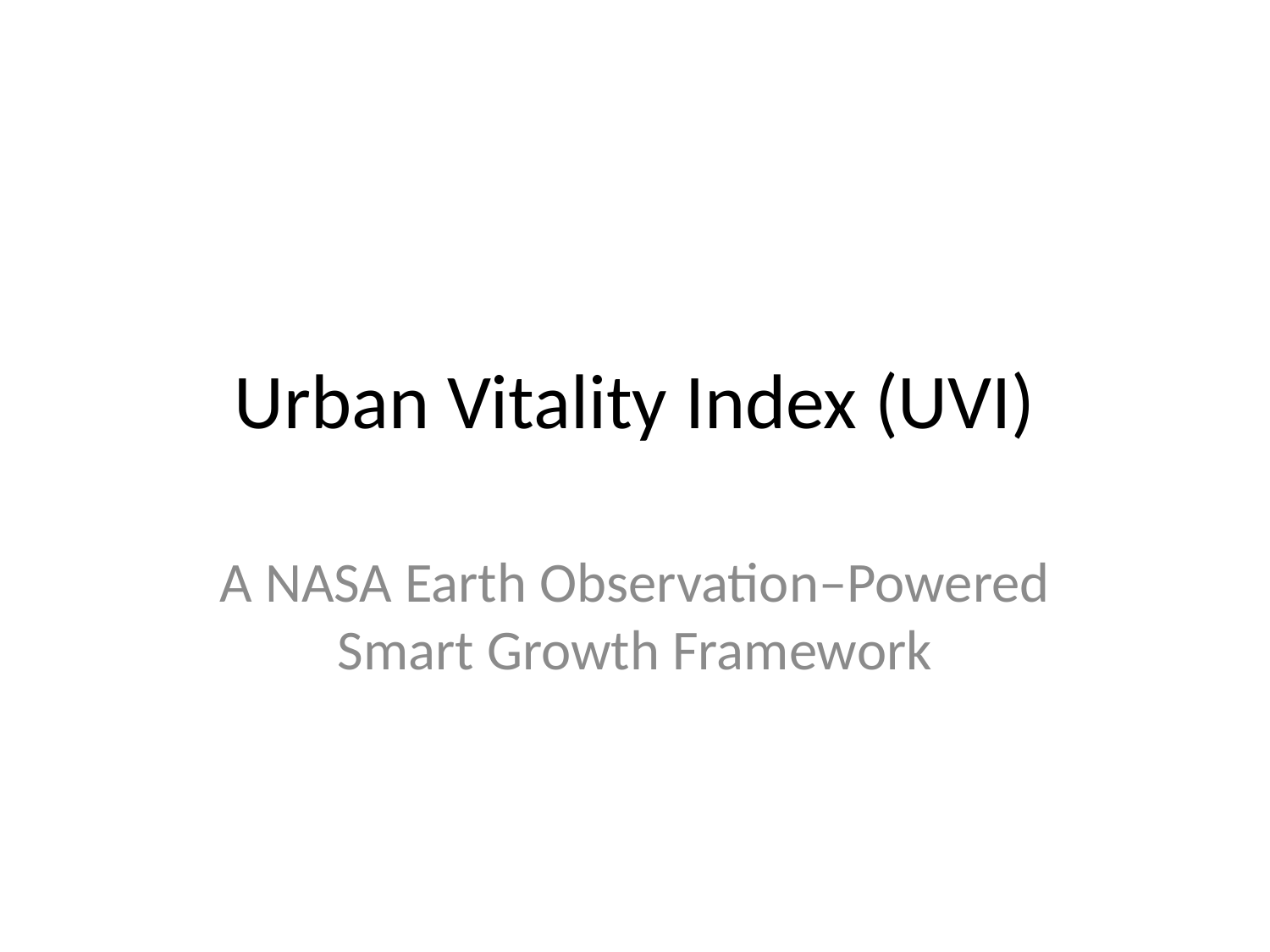

# Urban Vitality Index (UVI)
A NASA Earth Observation–Powered Smart Growth Framework